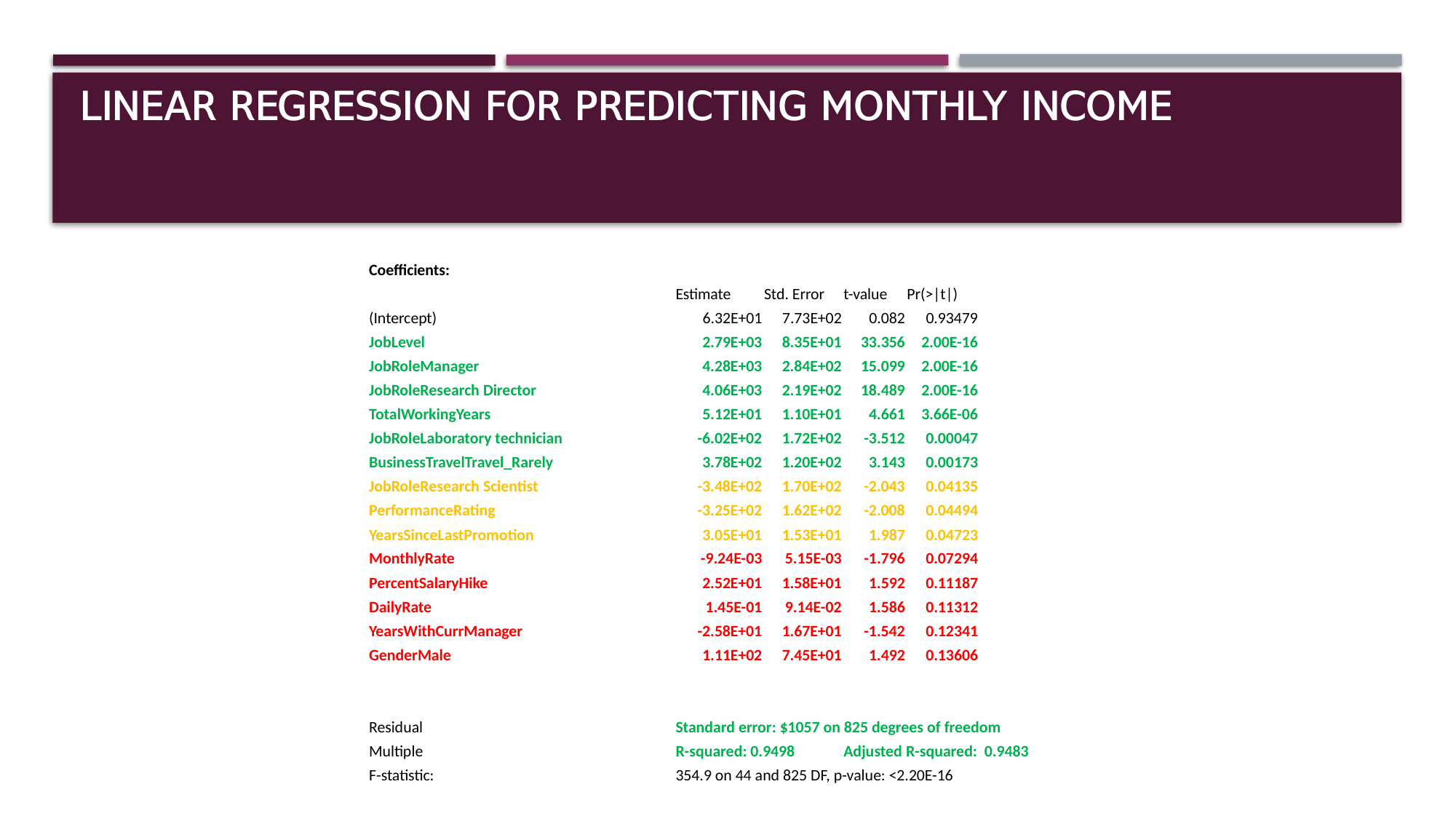

# LINEAR REGRESSION FOR PREDICTING MONTHLY INCOME
| Coefficients: |  |  |  |  |  |  |  |
| --- | --- | --- | --- | --- | --- | --- | --- |
|  | Estimate | Std. Error | t-value | Pr(>|t|) |  |  |  |
| (Intercept) | 6.32E+01 | 7.73E+02 | 0.082 | 0.93479 |  |  |  |
| JobLevel | 2.79E+03 | 8.35E+01 | 33.356 | 2.00E-16 |  |  |  |
| JobRoleManager | 4.28E+03 | 2.84E+02 | 15.099 | 2.00E-16 |  |  |  |
| JobRoleResearch Director | 4.06E+03 | 2.19E+02 | 18.489 | 2.00E-16 |  |  |  |
| TotalWorkingYears | 5.12E+01 | 1.10E+01 | 4.661 | 3.66E-06 |  |  |  |
| JobRoleLaboratory technician | -6.02E+02 | 1.72E+02 | -3.512 | 0.00047 |  |  |  |
| BusinessTravelTravel\_Rarely | 3.78E+02 | 1.20E+02 | 3.143 | 0.00173 |  |  |  |
| JobRoleResearch Scientist | -3.48E+02 | 1.70E+02 | -2.043 | 0.04135 |  |  |  |
| PerformanceRating | -3.25E+02 | 1.62E+02 | -2.008 | 0.04494 |  |  |  |
| YearsSinceLastPromotion | 3.05E+01 | 1.53E+01 | 1.987 | 0.04723 |  |  |  |
| MonthlyRate | -9.24E-03 | 5.15E-03 | -1.796 | 0.07294 |  |  |  |
| PercentSalaryHike | 2.52E+01 | 1.58E+01 | 1.592 | 0.11187 |  |  |  |
| DailyRate | 1.45E-01 | 9.14E-02 | 1.586 | 0.11312 |  |  |  |
| YearsWithCurrManager | -2.58E+01 | 1.67E+01 | -1.542 | 0.12341 |  |  |  |
| GenderMale | 1.11E+02 | 7.45E+01 | 1.492 | 0.13606 |  |  |  |
|  |  |  |  |  |  |  |  |
|  |  |  |  |  |  |  |  |
| Residual | Standard error: $1057 on 825 degrees of freedom |  |  |  |  |  |  |
| Multiple | R-squared: 0.9498 |  | Adjusted R-squared: 0.9483 |  |  |  |  |
| F-statistic: | 354.9 on 44 and 825 DF, p-value: <2.20E-16 |  |  |  |  |  |  |